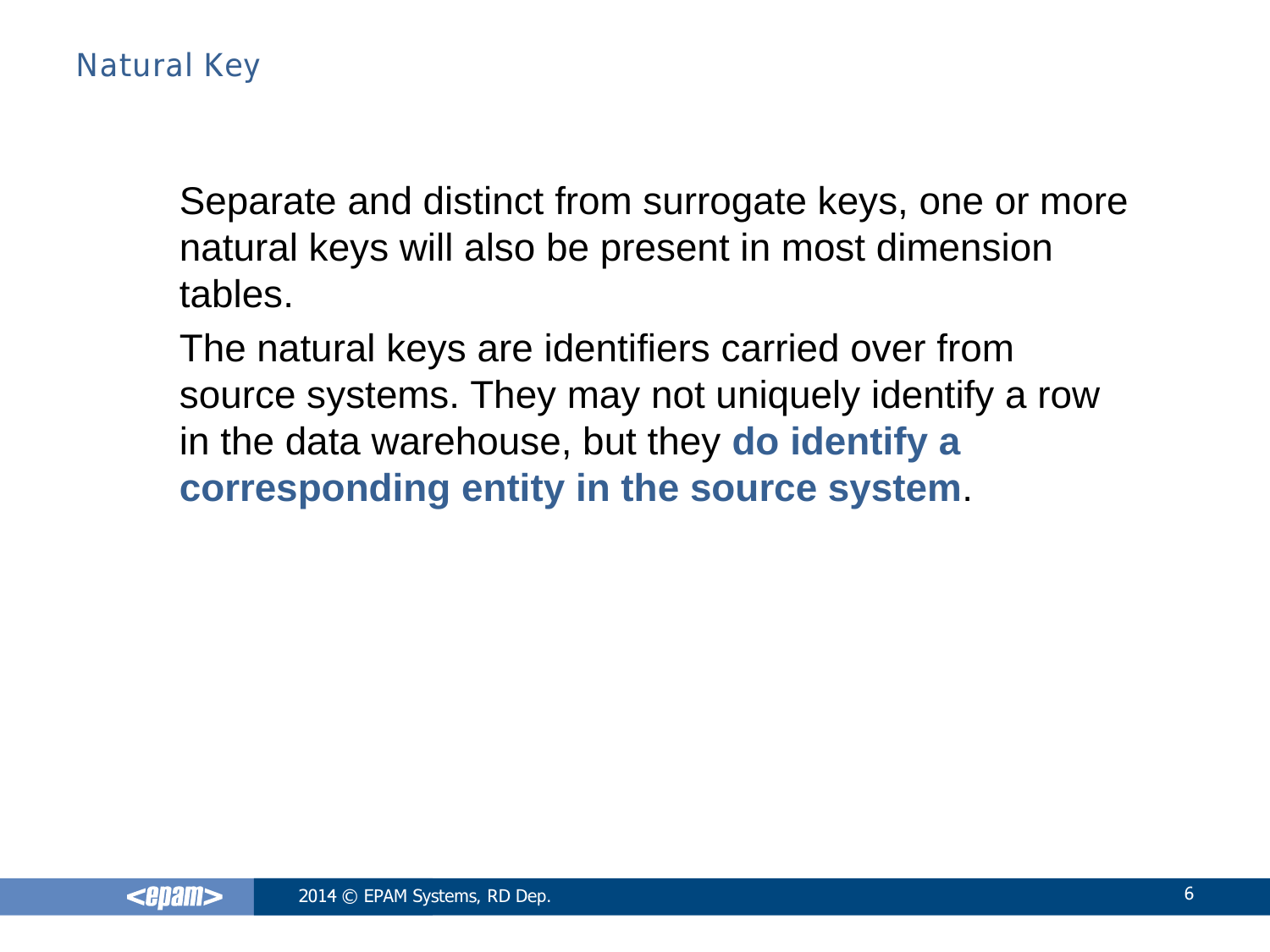

# Natural Key
Separate and distinct from surrogate keys, one or more natural keys will also be present in most dimension tables.
The natural keys are identifiers carried over from source systems. They may not uniquely identify a row in the data warehouse, but they do identify a corresponding entity in the source system.
6
2014 © EPAM Systems, RD Dep.